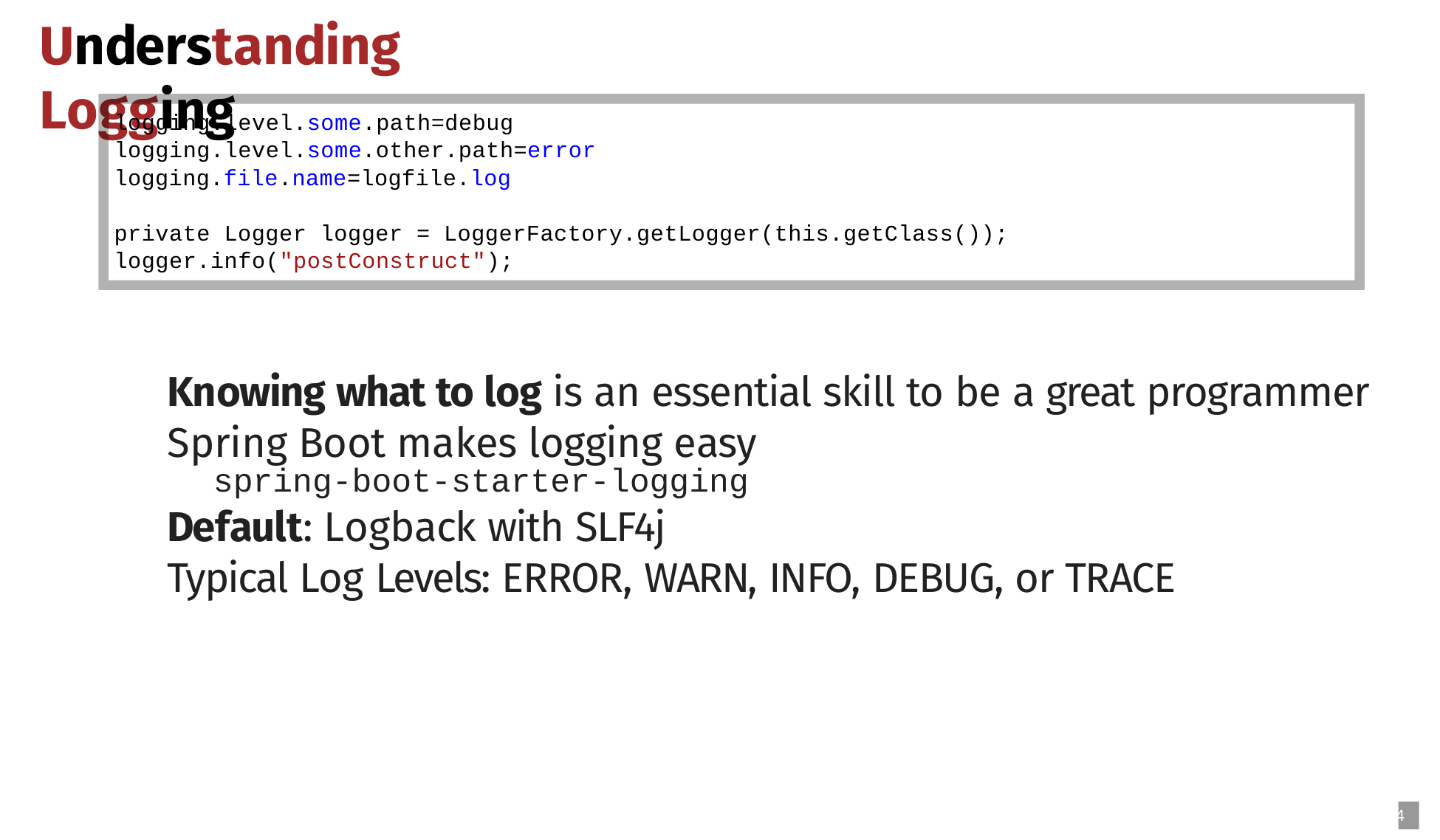

# Understanding Logging

logging.level.some.path=debug  logging.level.some.other.path=error  logging.file.name=logfile.log

private Logger logger = LoggerFactory.getLogger(this.getClass());  logger.info("postConstruct");
Knowing what to log is an essential skill to be a great programmer
Spring Boot makes logging easy
spring-boot-starter-logging
Default: Logback with SLF4j
Typical Log Levels: ERROR, WARN, INFO, DEBUG, or TRACE

4